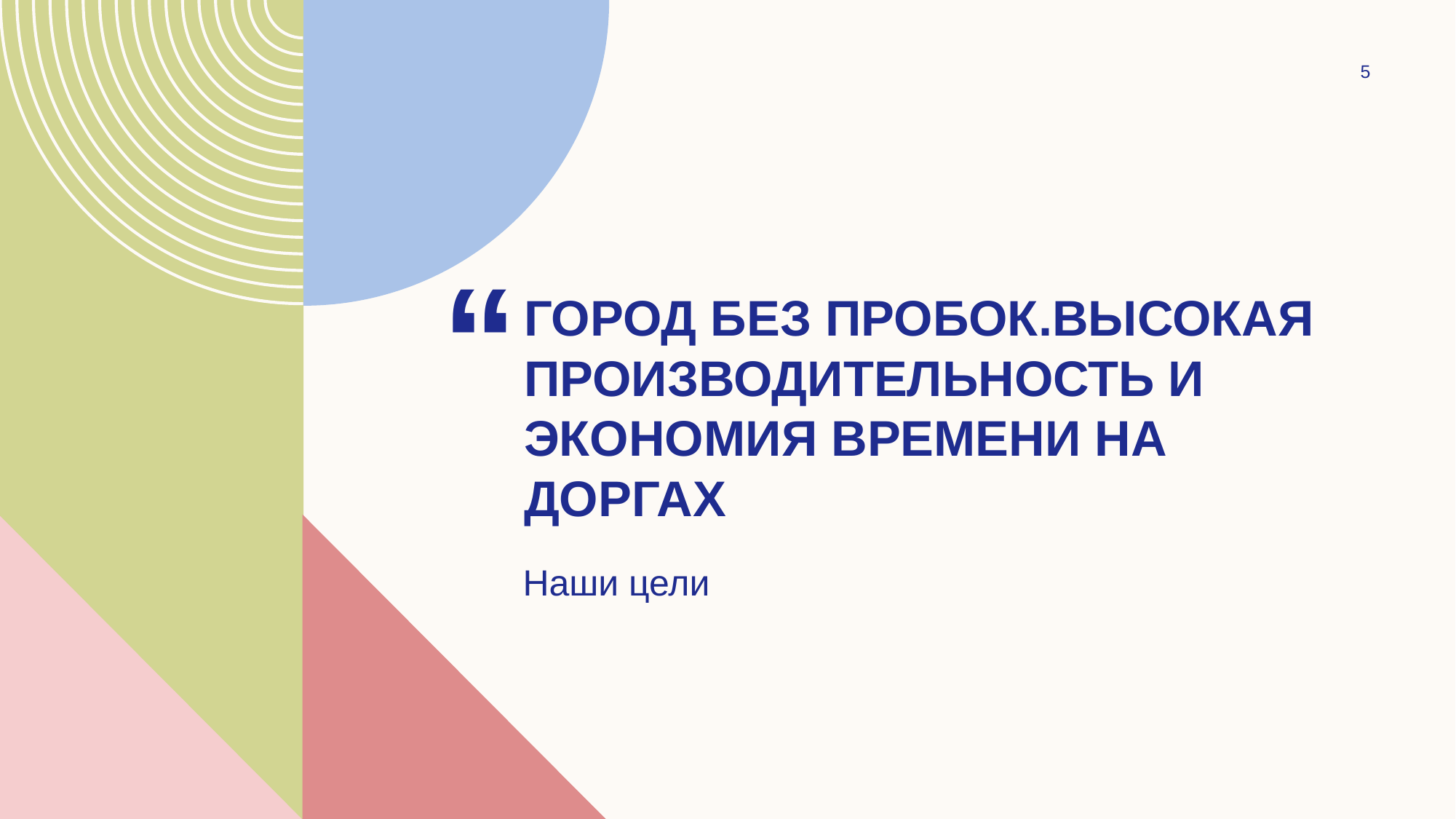

5
“
# Город без пробок.Высокая производительность и экономия времени на доргах

Наши цели